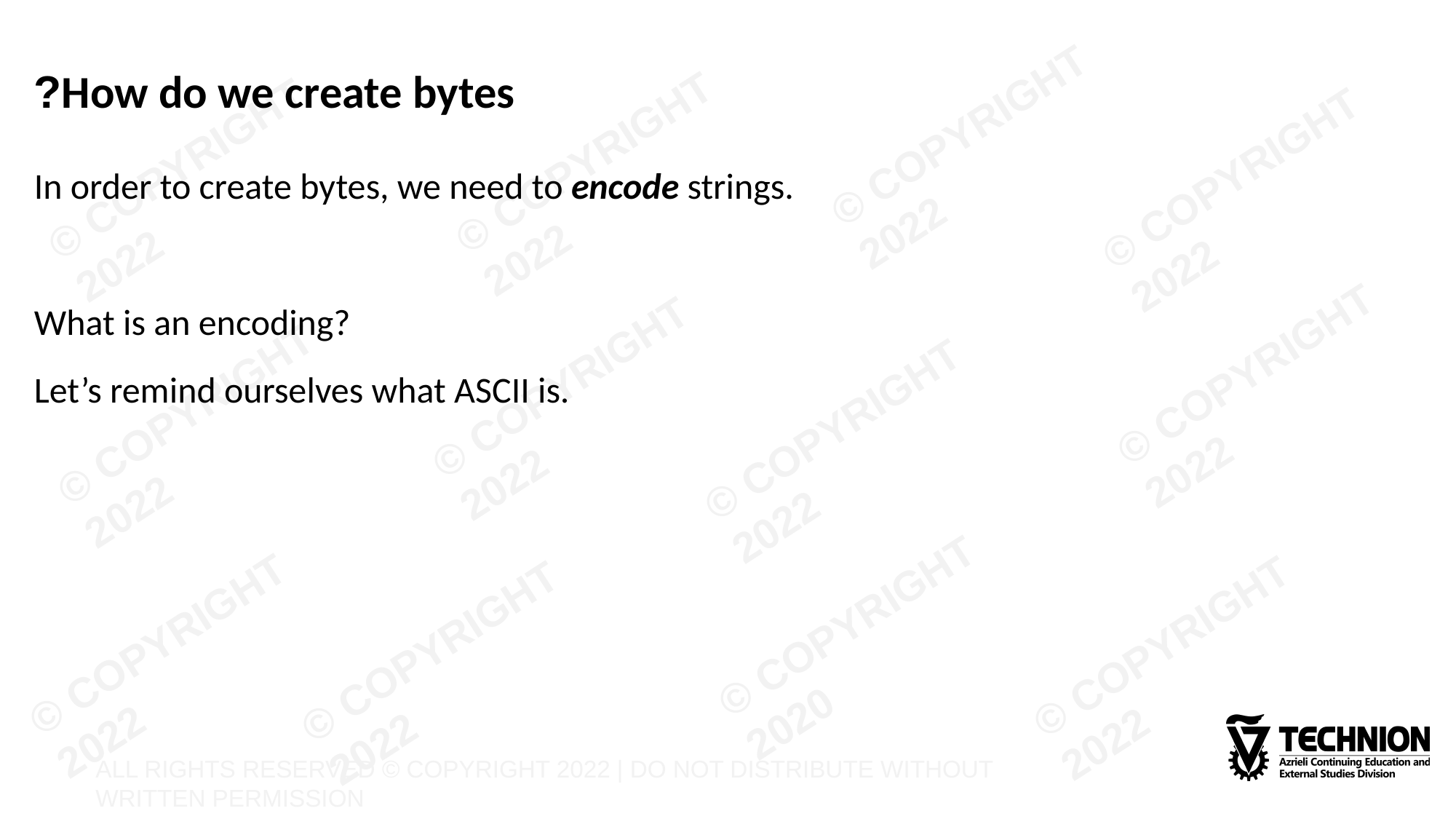

# How do we create bytes?
In order to create bytes, we need to encode strings.

What is an encoding?
Let’s remind ourselves what ASCII is.